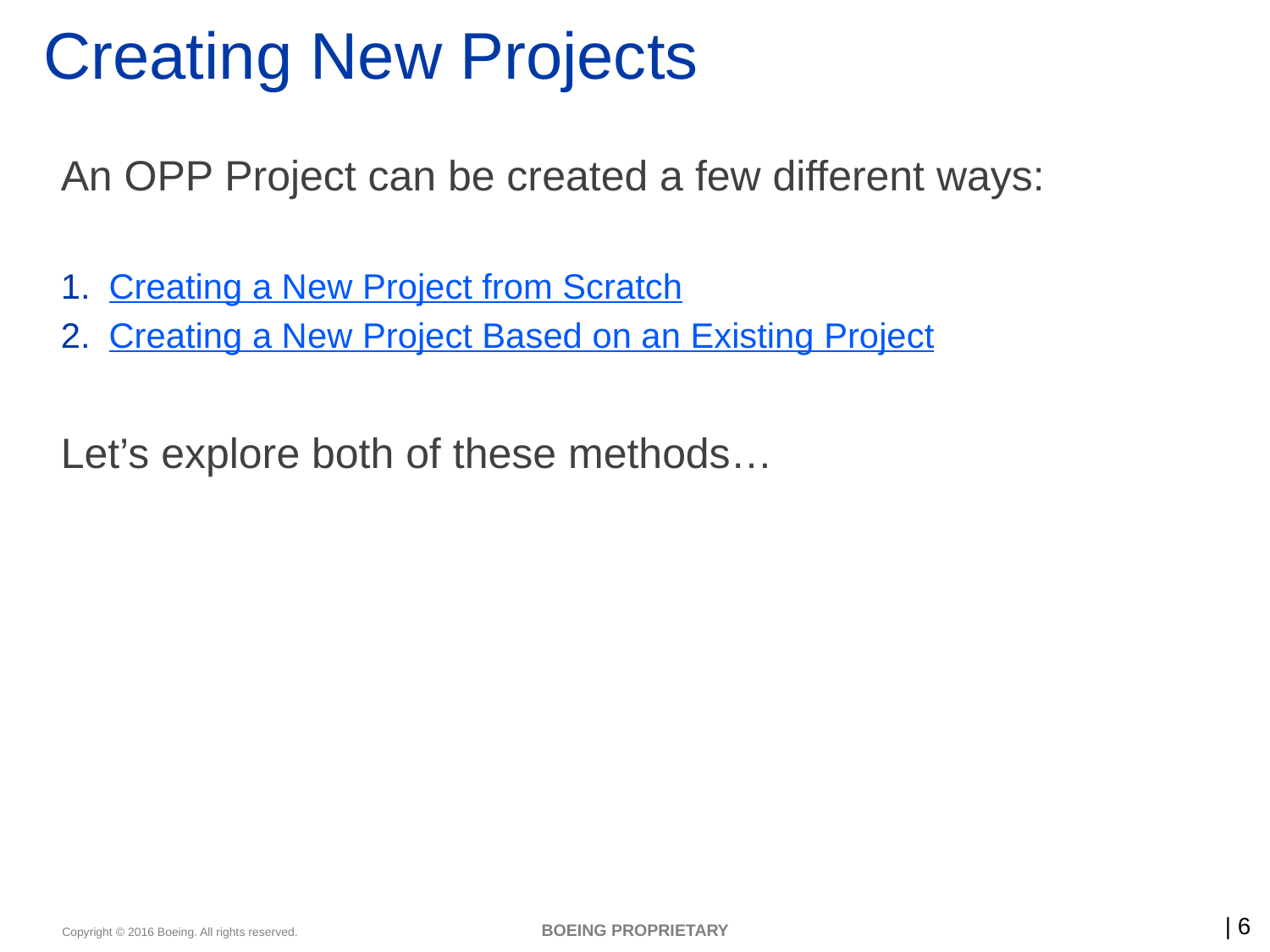

# Creating New Projects

An OPP Project can be created a few different ways:

Creating a New Project from Scratch
Creating a New Project Based on an Existing Project

Let’s explore both of these methods…
BOEING PROPRIETARY
| 6